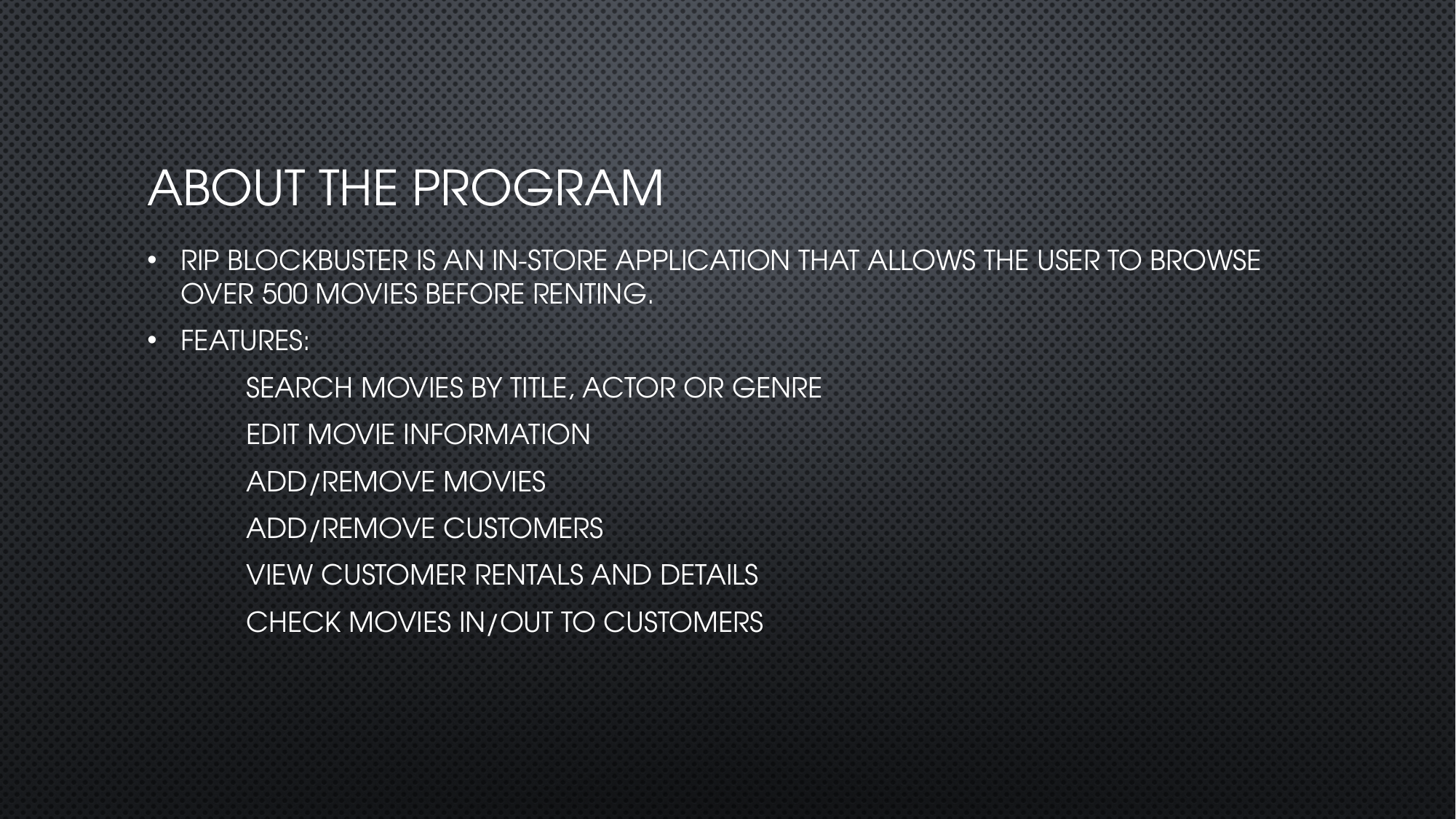

# About the program
Rip blockbuster is an in-store application that allows the user to browse over 500 movies before renting.
Features:
	search movies by title, actor or genre
	edit movie information
	add/remove movies
	add/remove customers
	view customer rentals and details
	check movies in/out to customers